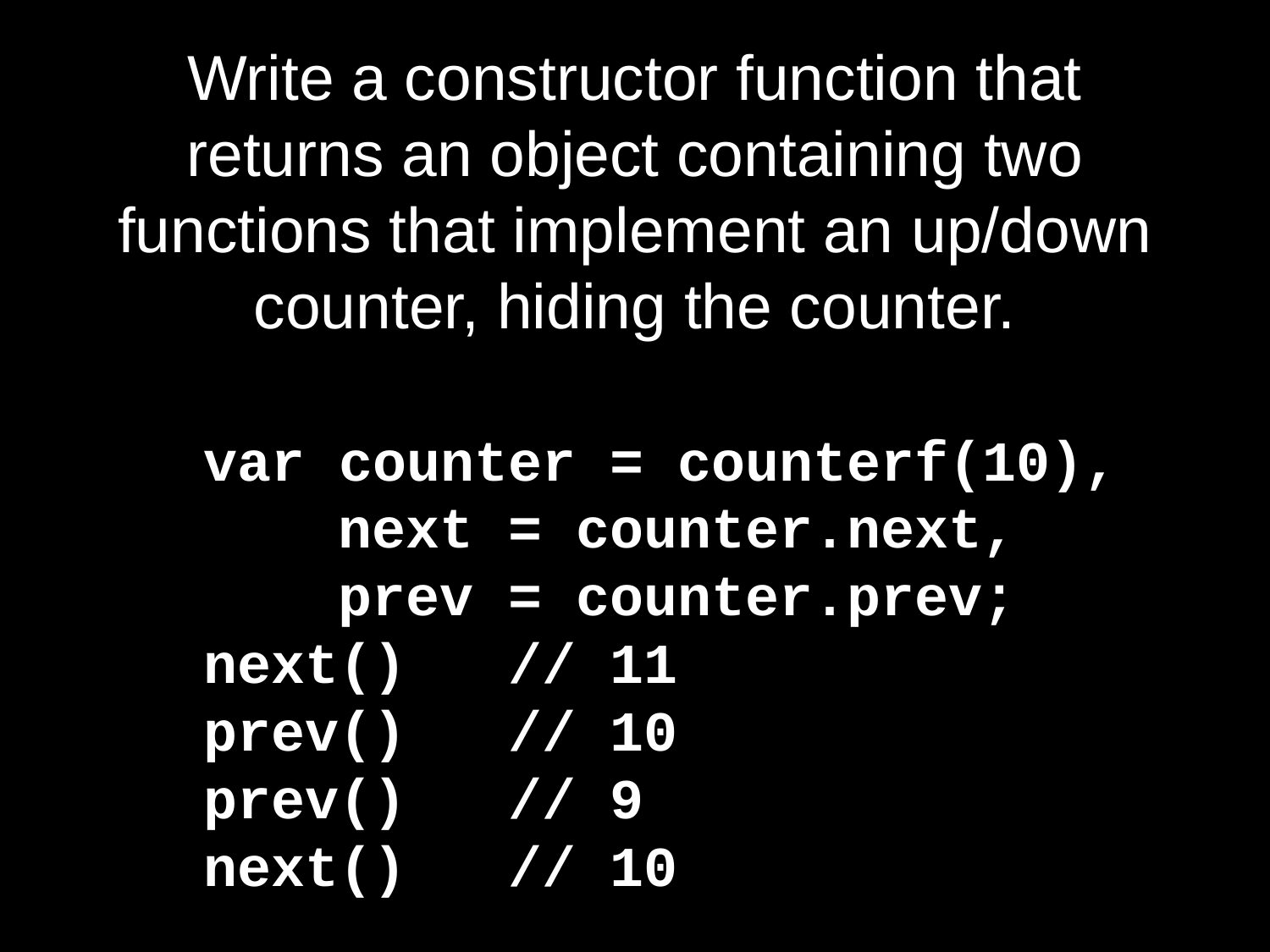

# Write a constructor function that returns an object containing two functions that implement an up/down counter, hiding the counter.
var counter = counterf(10),
    next = counter.next,
    prev = counter.prev;
next()   // 11
prev()   // 10
prev()   // 9
next()   // 10